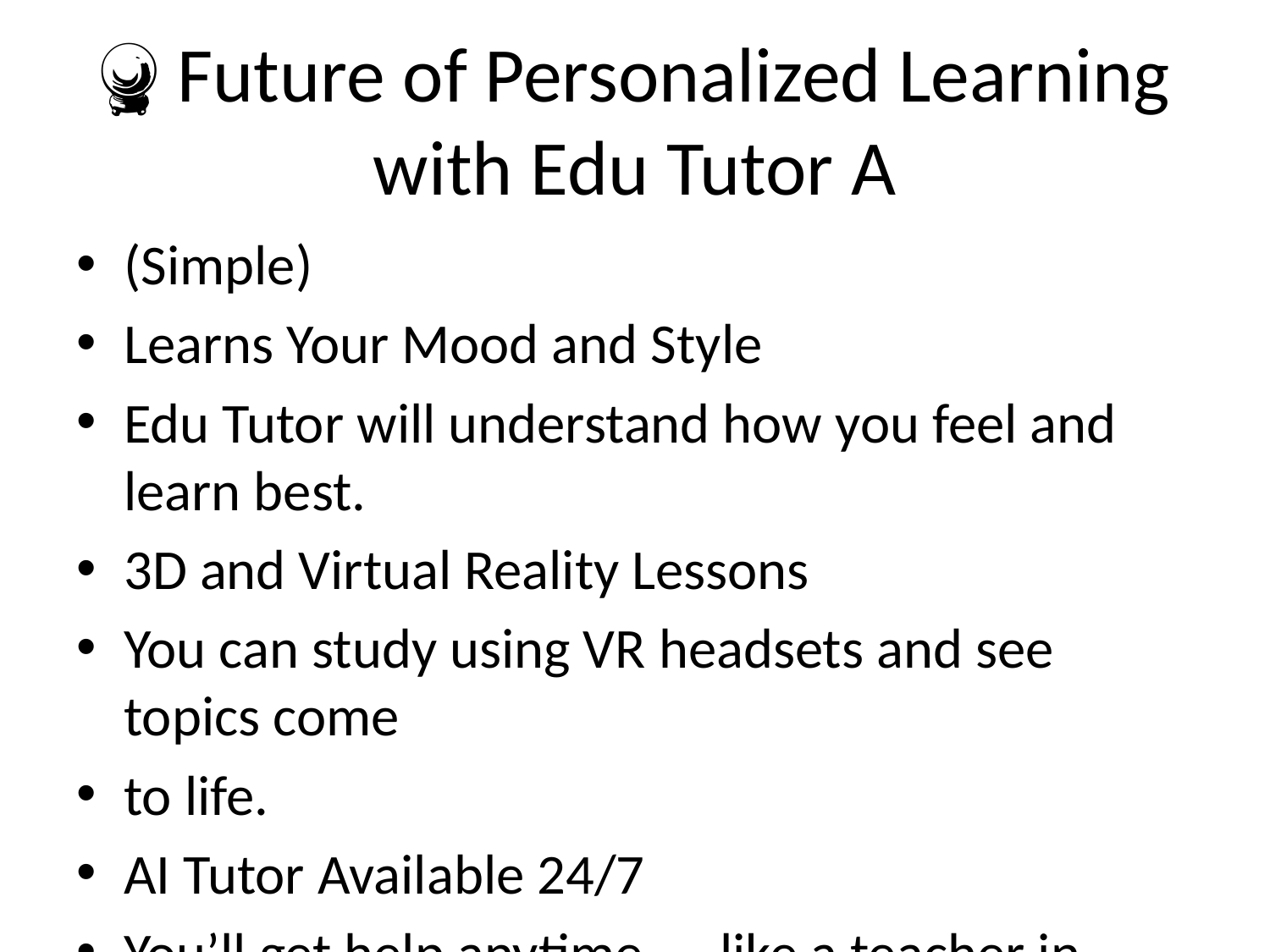

# 🔮 Future of Personalized Learning with Edu Tutor A
(Simple)
Learns Your Mood and Style
Edu Tutor will understand how you feel and learn best.
3D and Virtual Reality Lessons
You can study using VR headsets and see topics come
to life.
AI Tutor Available 24/7
You’ll get help anytime — like a teacher in your pocket.
Helps Before You Struggle
It will warn you early if you’re falling behind.
Creates Lessons by Itself
AI will make notes, quizzes, and videos just for you.